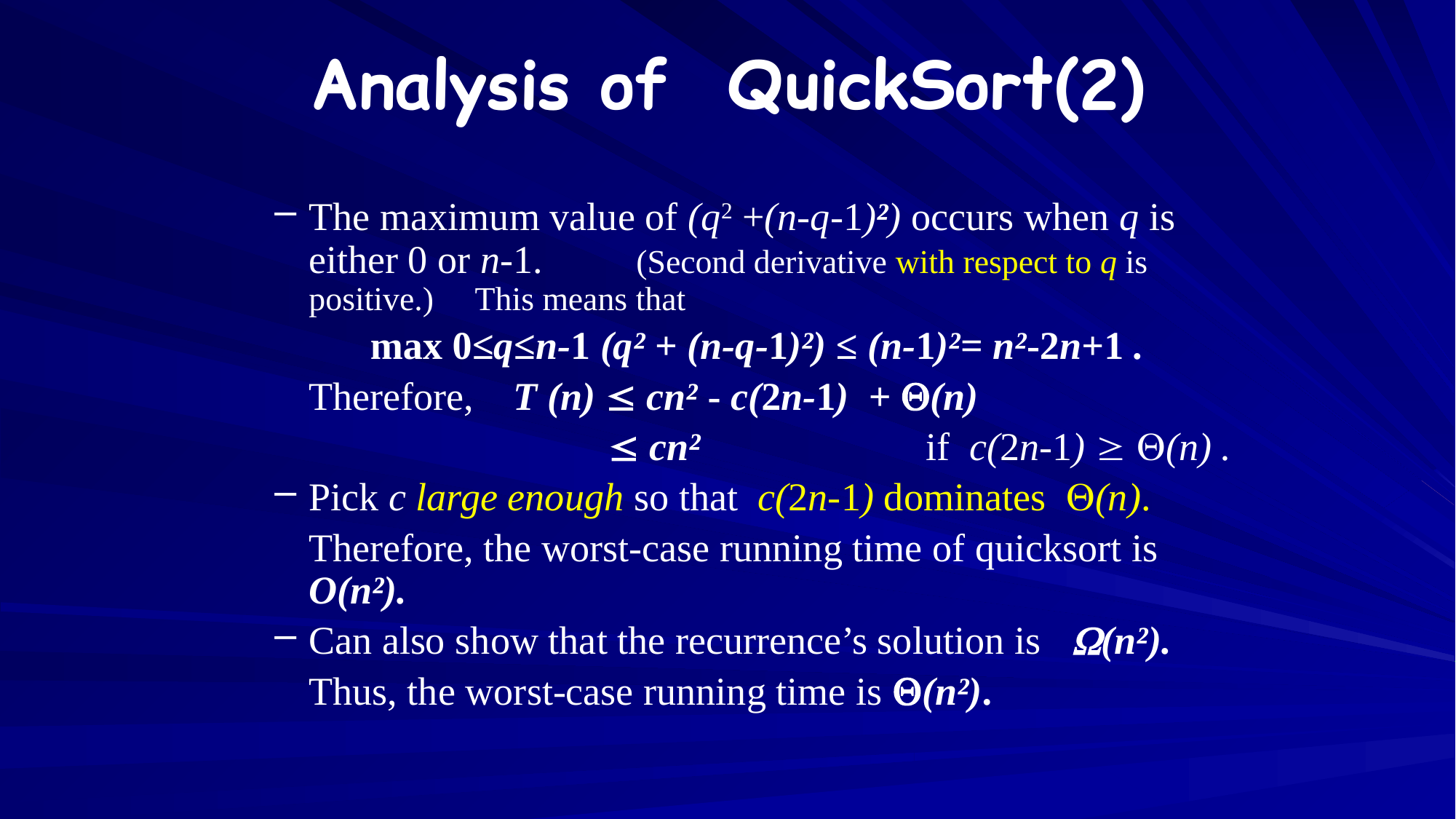

# Analysis of  QuickSort(2)
The maximum value of (q2 +(n-q-1)²) occurs when q is either 0 or n-1.	(Second derivative with respect to q is positive.)     This means that
		max 0≤q≤n-1 (q² + (n-q-1)²) ≤ (n-1)²= n²-2n+1 .
	Therefore,    T (n) ≤ cn² - c(2n-1)  + Θ(n)
				  ≤ cn²		 if  c(2n-1) ≥ Θ(n) .
Pick c large enough so that  c(2n-1) dominates  Θ(n).
	Therefore, the worst-case running time of quicksort is O(n²).
Can also show that the recurrence’s solution is  Ω(n²).
	Thus, the worst-case running time is Θ(n²).